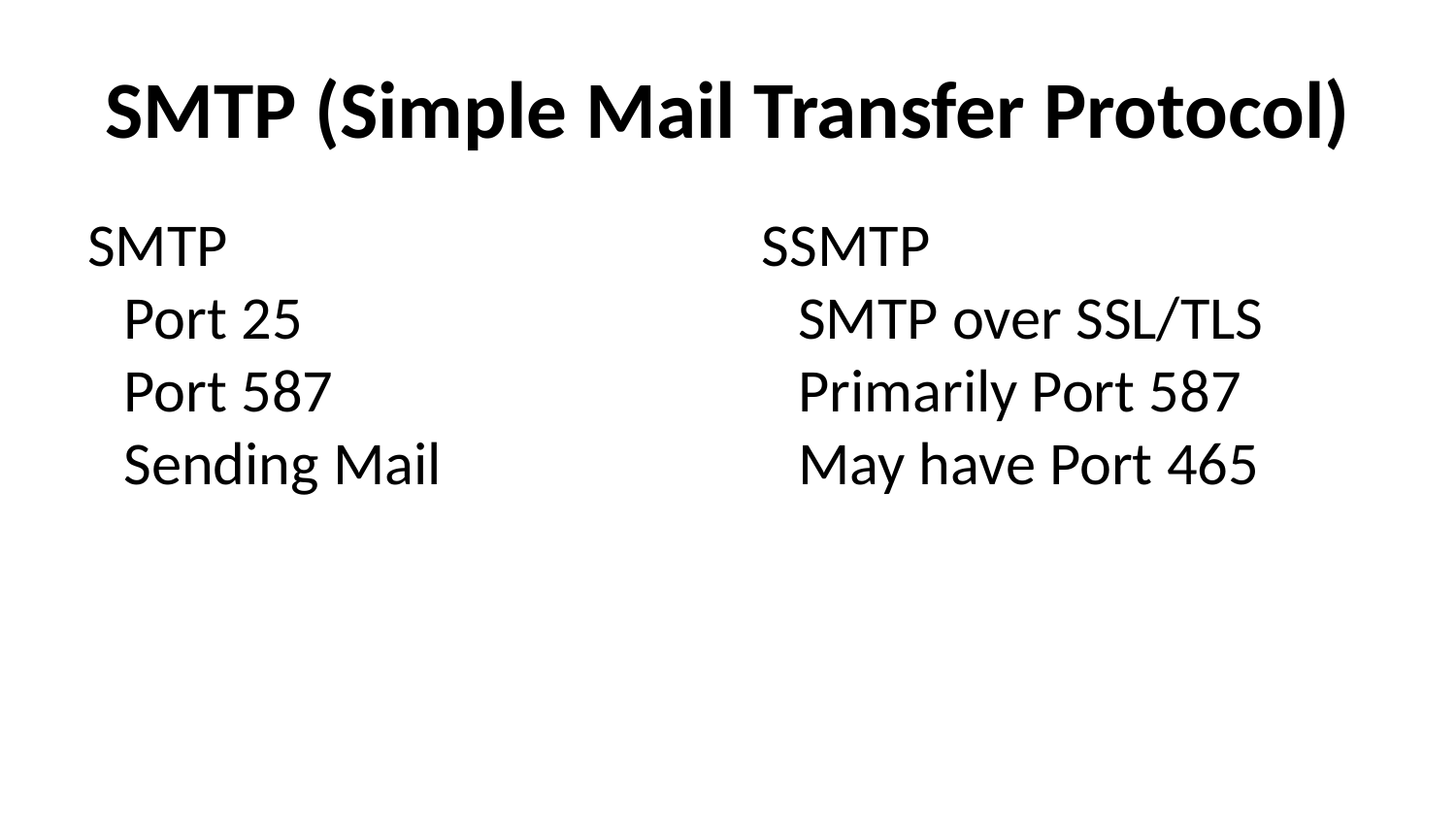

# SMTP (Simple Mail Transfer Protocol)
SMTP
Port 25
Port 587
Sending Mail

SSMTP
SMTP over SSL/TLS
Primarily Port 587
May have Port 465